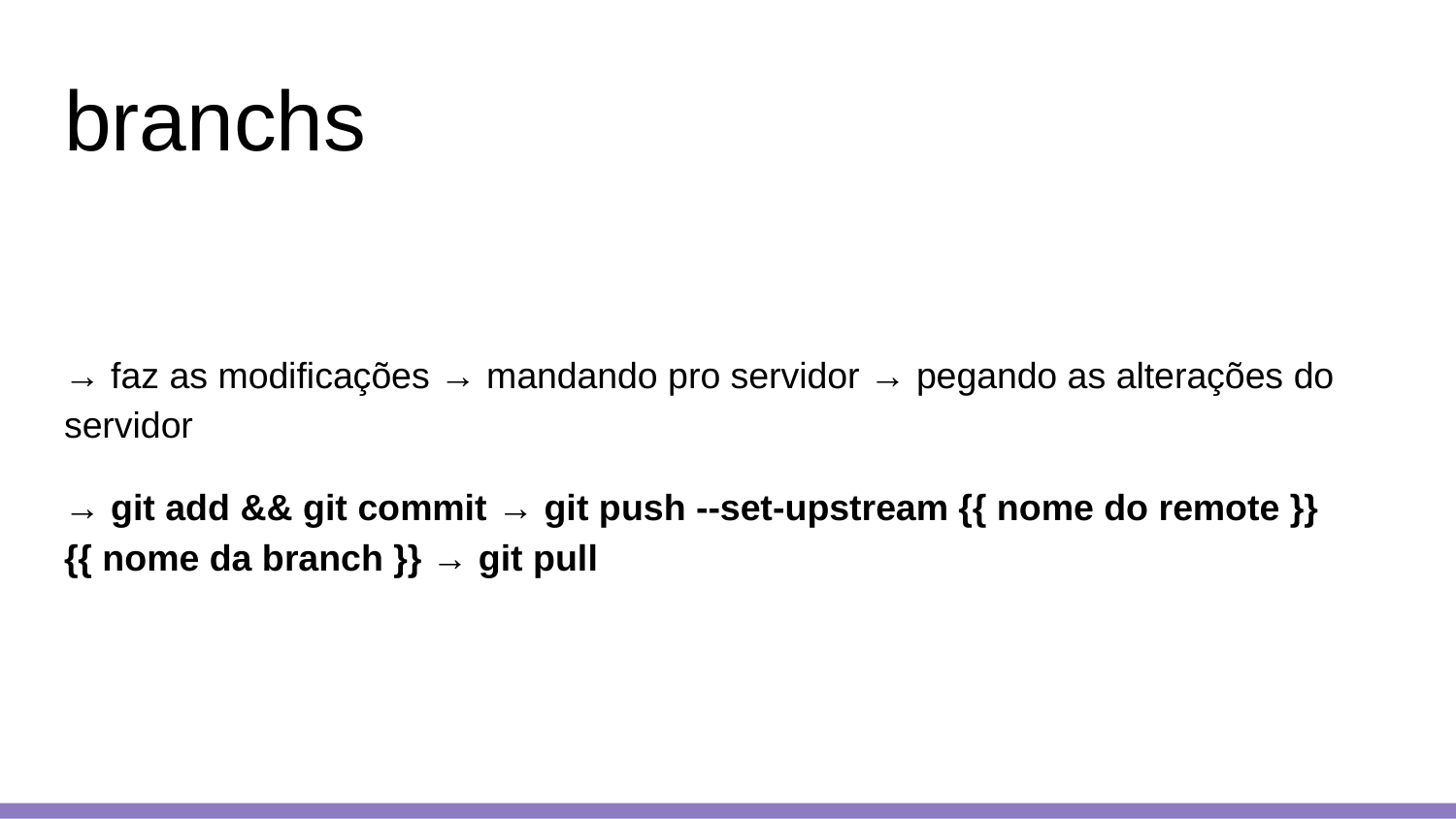

# branchs
→ faz as modificações → mandando pro servidor → pegando as alterações do servidor
→ git add && git commit → git push --set-upstream {{ nome do remote }} {{ nome da branch }} → git pull